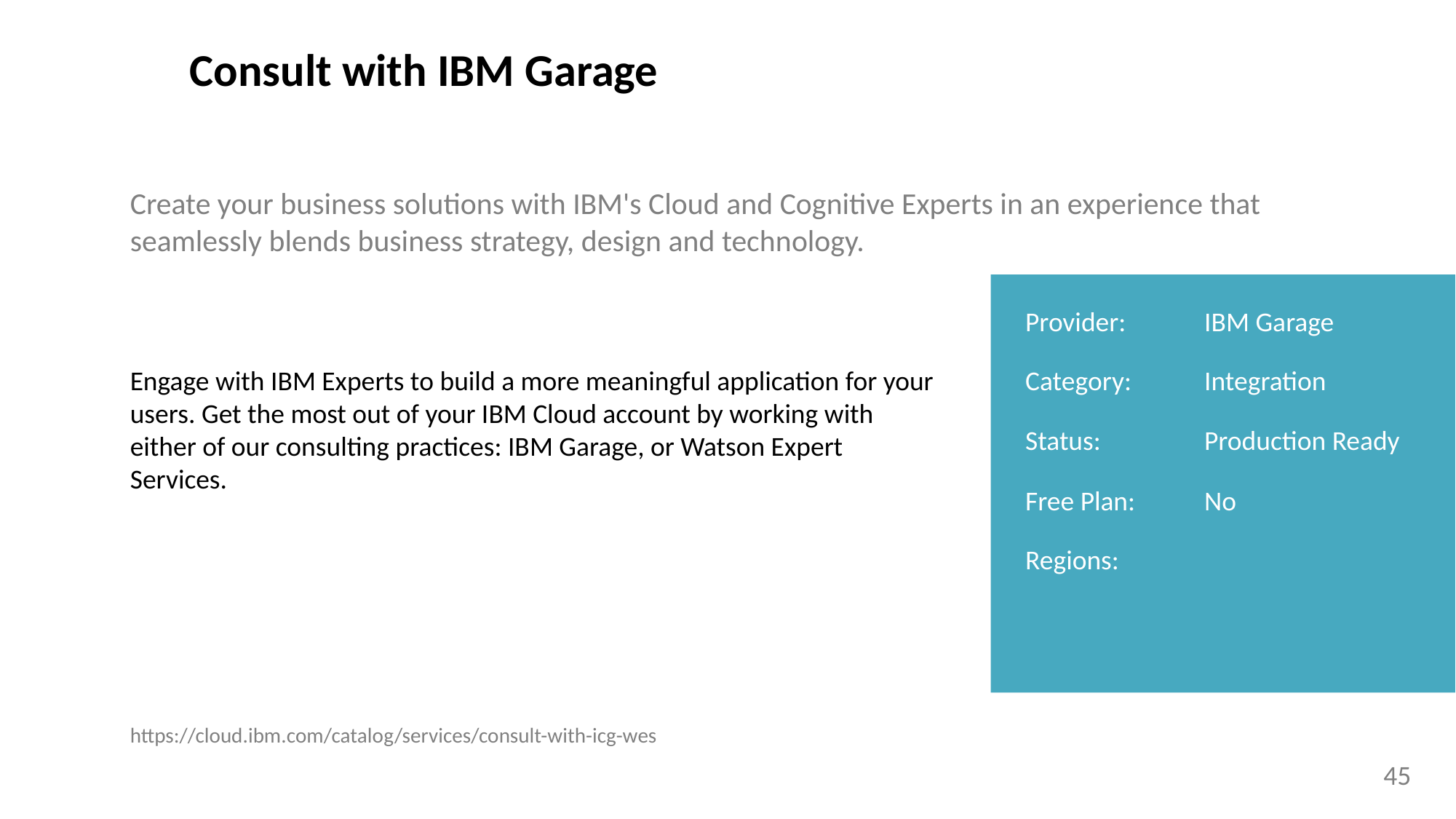

Consult with IBM Garage
Create your business solutions with IBM's Cloud and Cognitive Experts in an experience that seamlessly blends business strategy, design and technology.

Provider:
IBM Garage
Engage with IBM Experts to build a more meaningful application for your users. Get the most out of your IBM Cloud account by working with either of our consulting practices: IBM Garage, or Watson Expert Services.
Category:
Integration
Status:
Production Ready
Free Plan:
No
Regions:

https://cloud.ibm.com/catalog/services/consult-with-icg-wes
45